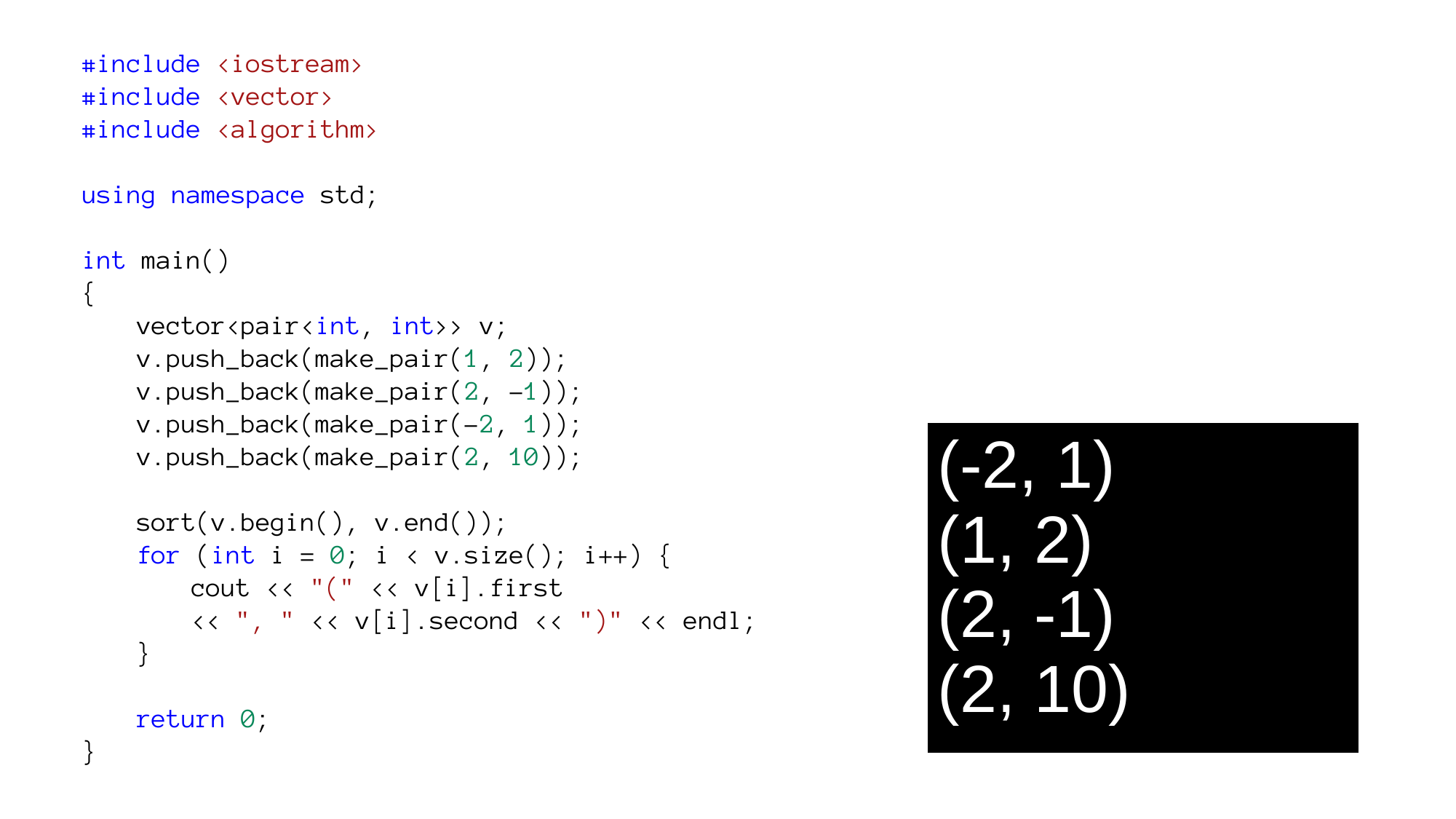

#include <iostream>
#include <vector>
#include <algorithm>
using namespace std;
int main()
{
vector<pair<int, int>> v;
v.push_back(make_pair(1, 2));
v.push_back(make_pair(2, -1));
v.push_back(make_pair(-2, 1));
v.push_back(make_pair(2, 10));
sort(v.begin(), v.end());
for (int i = 0; i < v.size(); i++) {
cout << "(" << v[i].first
<< ", " << v[i].second << ")" << endl;
}
return 0;
}
| (-2, 1) (1, 2) (2, -1) (2, 10) |
| --- |